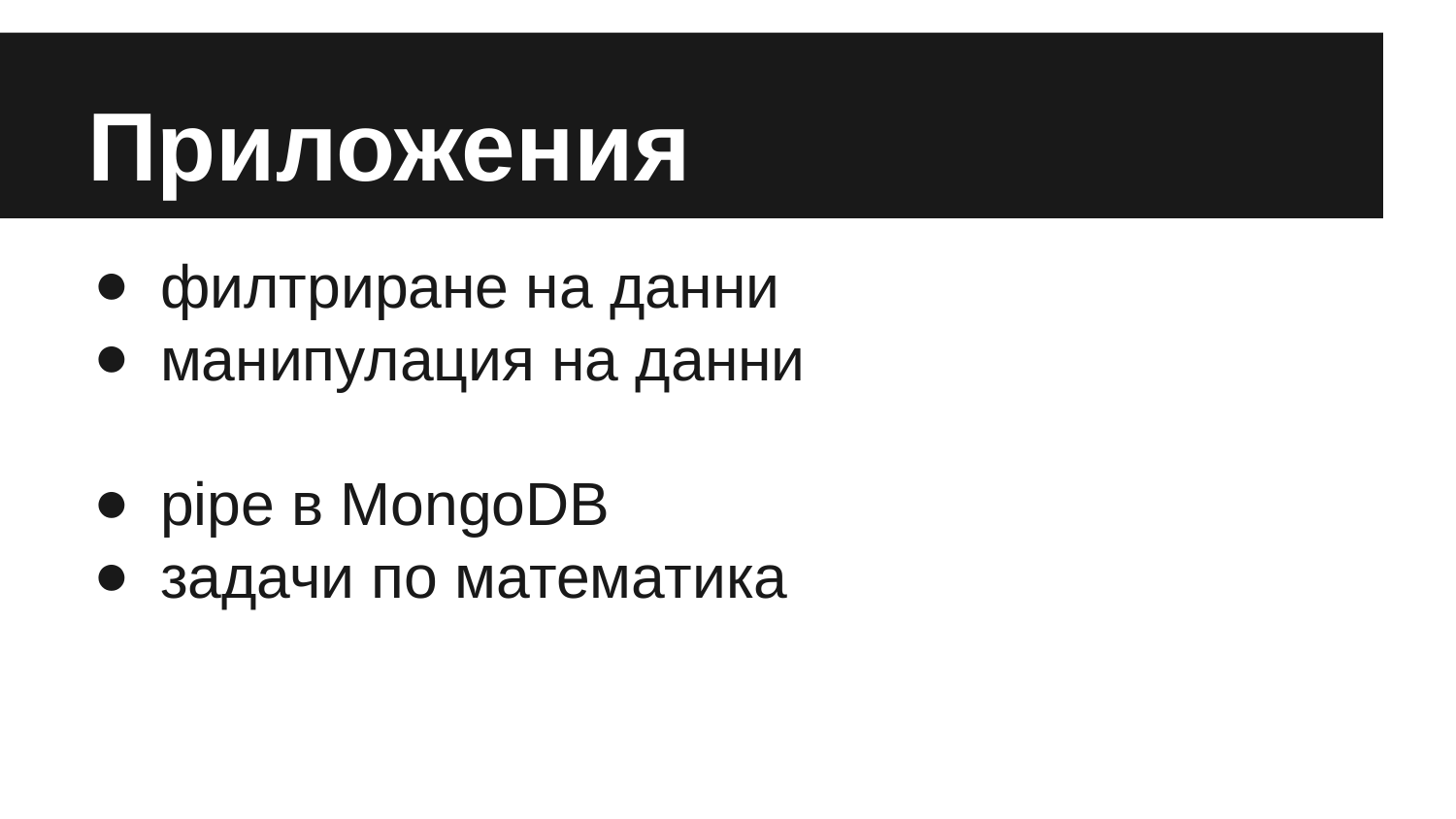

# Приложения
филтриране на данни
манипулация на данни
pipe в MongoDB
задачи по математика